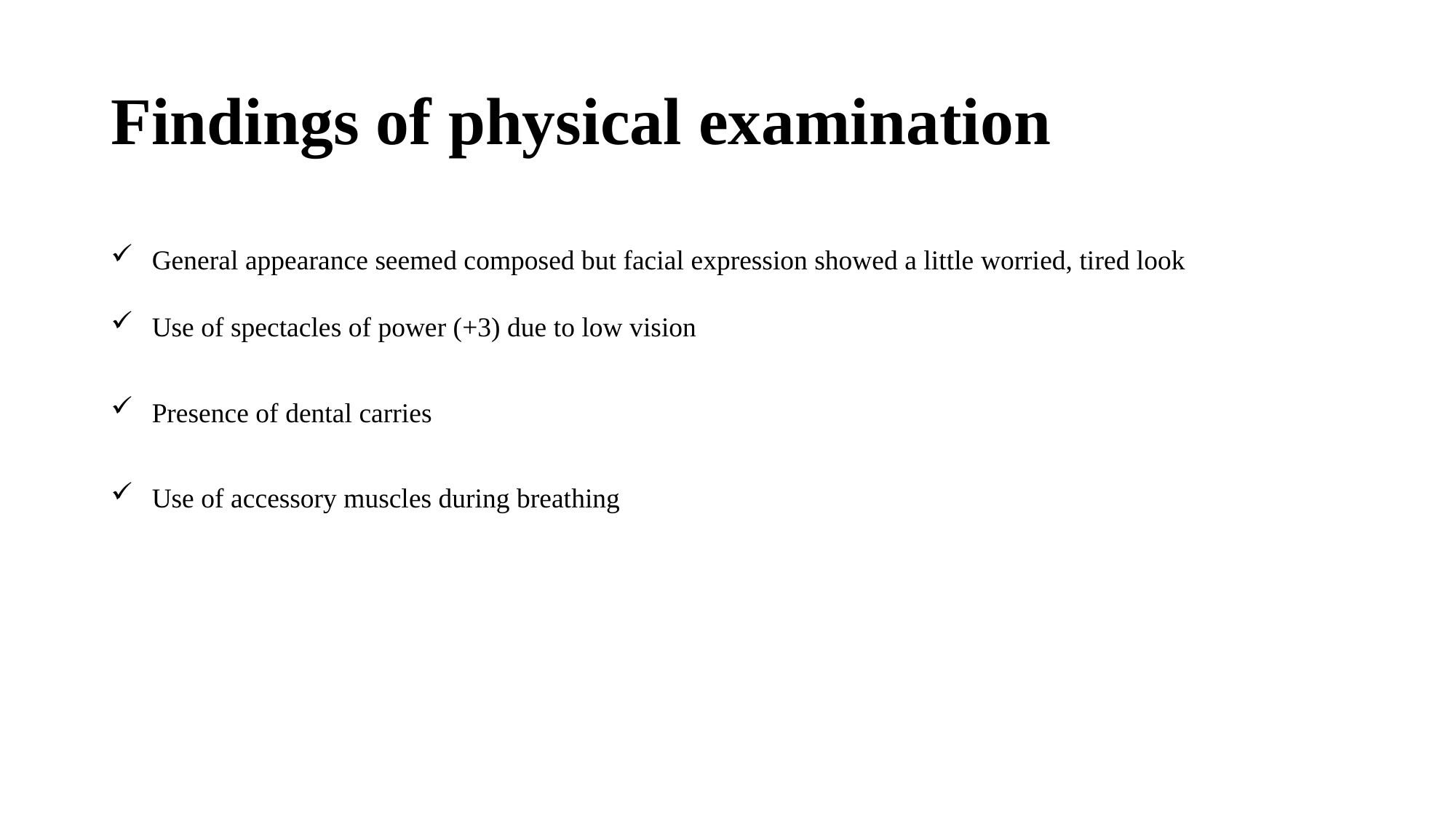

# Findings of physical examination
General appearance seemed composed but facial expression showed a little worried, tired look
Use of spectacles of power (+3) due to low vision
Presence of dental carries
Use of accessory muscles during breathing